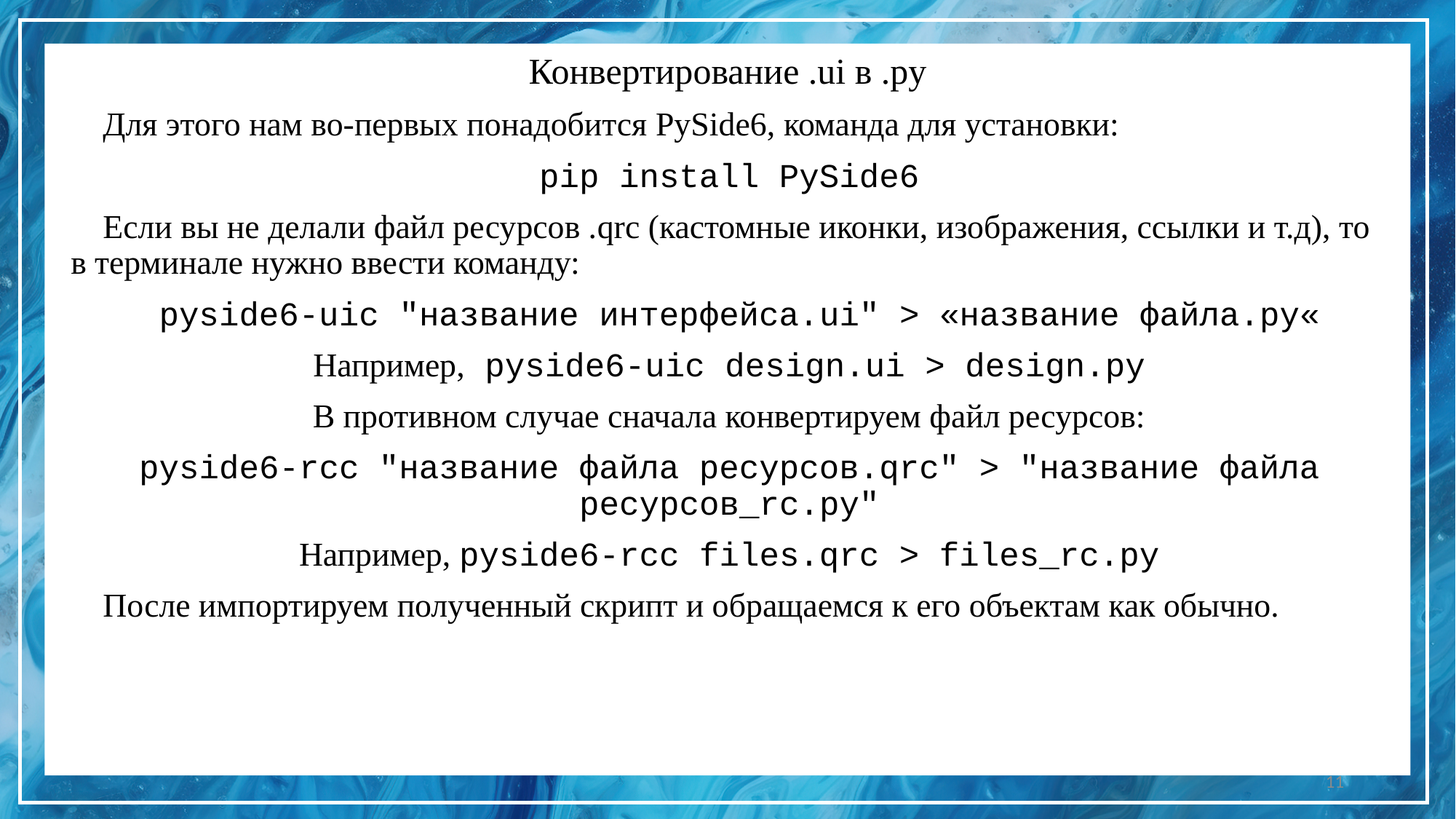

# Конвертирование .ui в .py
Для этого нам во-первых понадобится PySide6, команда для установки:
pip install PySide6
Если вы не делали файл ресурсов .qrc (кастомные иконки, изображения, ссылки и т.д), то в терминале нужно ввести команду:
 pyside6-uic "название интерфейса.ui" > «название файла.py«
Например, pyside6-uic design.ui > design.py
В противном случае сначала конвертируем файл ресурсов:
pyside6-rcc "название файла ресурсов.qrc" > "название файла ресурсов_rc.py"
Например, pyside6-rcc files.qrc > files_rc.py
После импортируем полученный скрипт и обращаемся к его объектам как обычно.
11